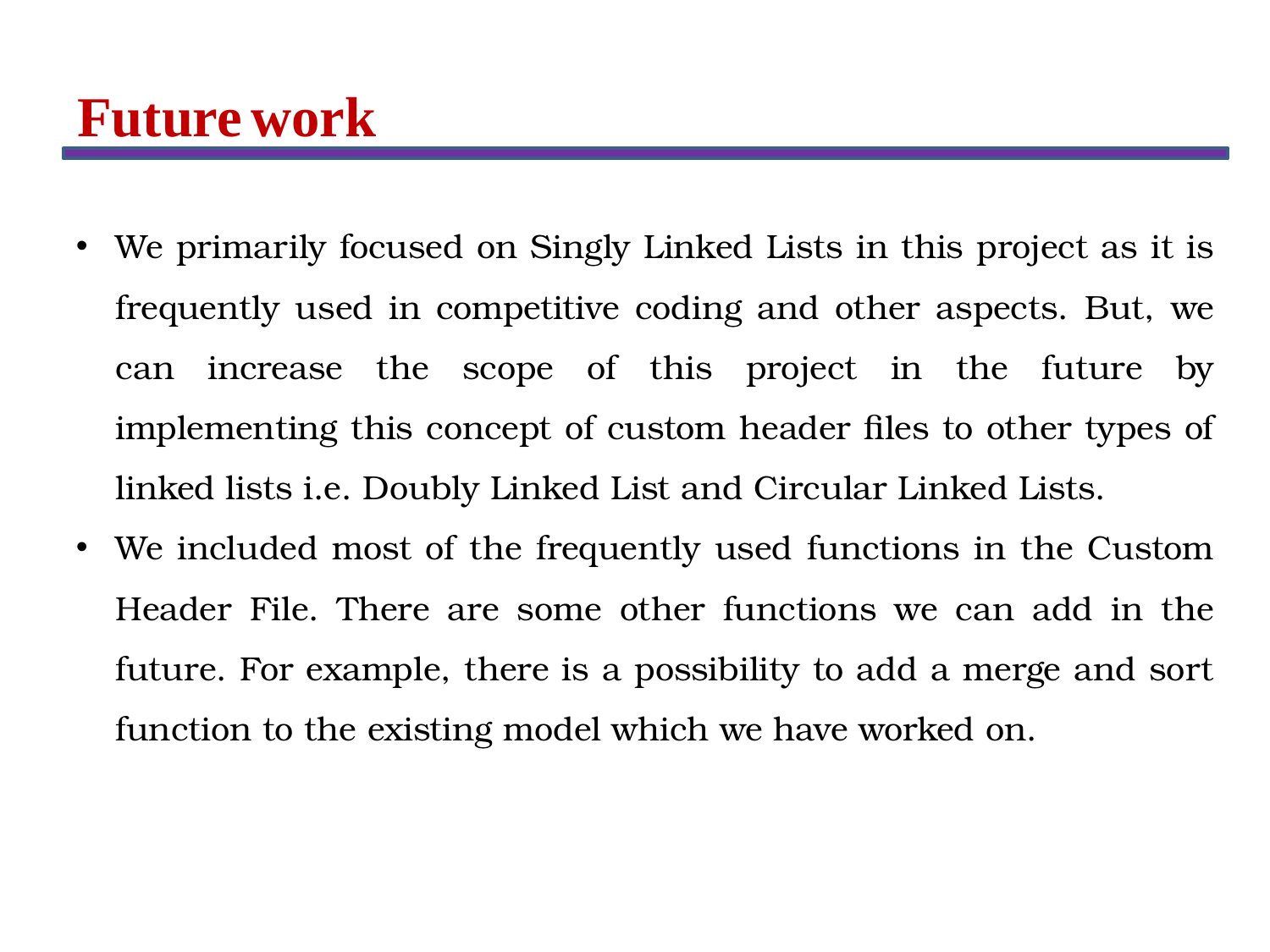

Future work

We primarily focused on Singly Linked Lists in this project as it is frequently used in competitive coding and other aspects. But, we can increase the scope of this project in the future by implementing this concept of custom header files to other types of linked lists i.e. Doubly Linked List and Circular Linked Lists.
We included most of the frequently used functions in the Custom Header File. There are some other functions we can add in the future. For example, there is a possibility to add a merge and sort function to the existing model which we have worked on.